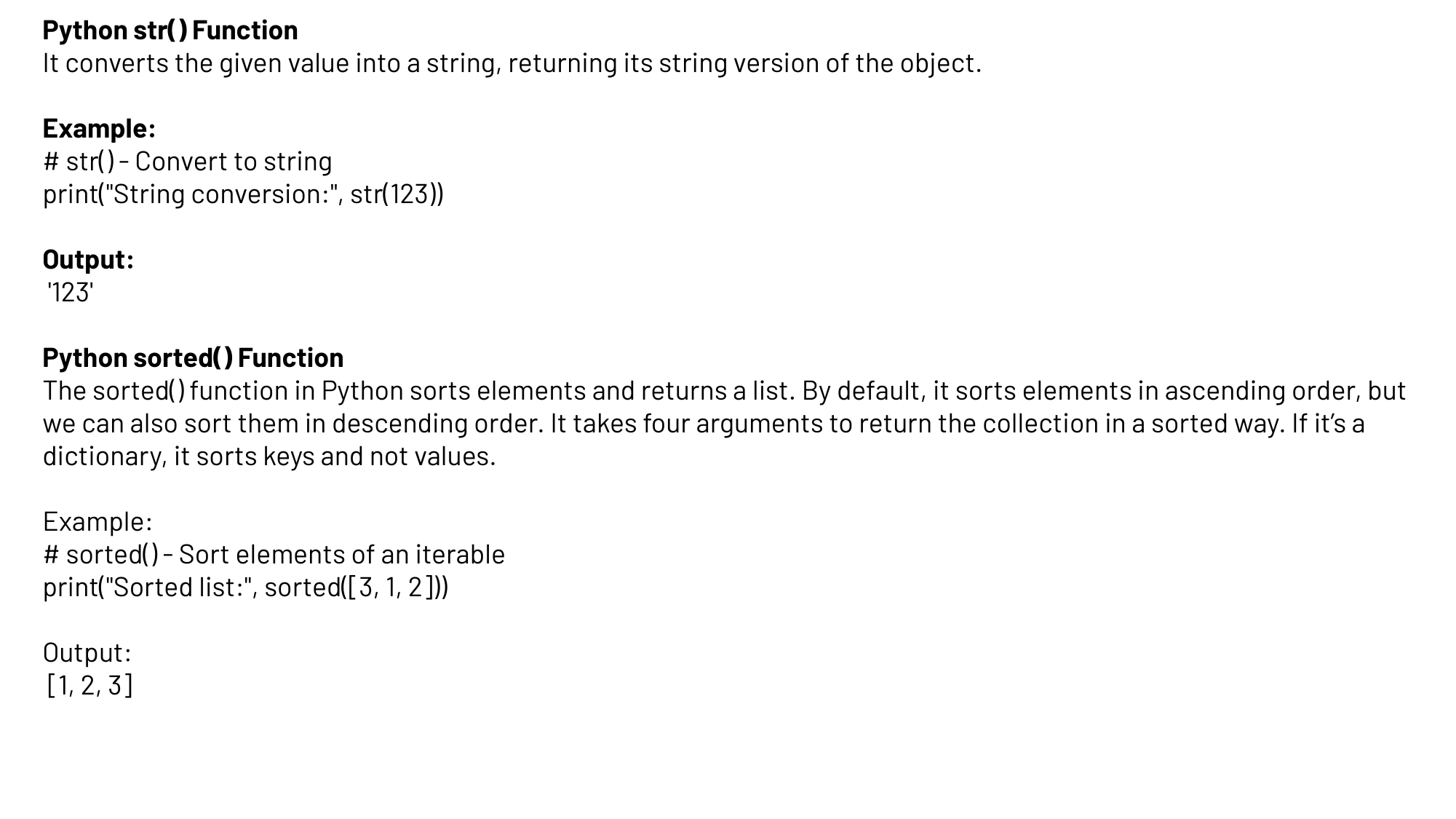

Python str() Function
It converts the given value into a string, returning its string version of the object.

Example:
# str() - Convert to string
print("String conversion:", str(123))

Output:
 '123'

Python sorted() Function
The sorted() function in Python sorts elements and returns a list. By default, it sorts elements in ascending order, but we can also sort them in descending order. It takes four arguments to return the collection in a sorted way. If it’s a dictionary, it sorts keys and not values.

Example:
# sorted() - Sort elements of an iterable
print("Sorted list:", sorted([3, 1, 2]))

Output:
 [1, 2, 3]